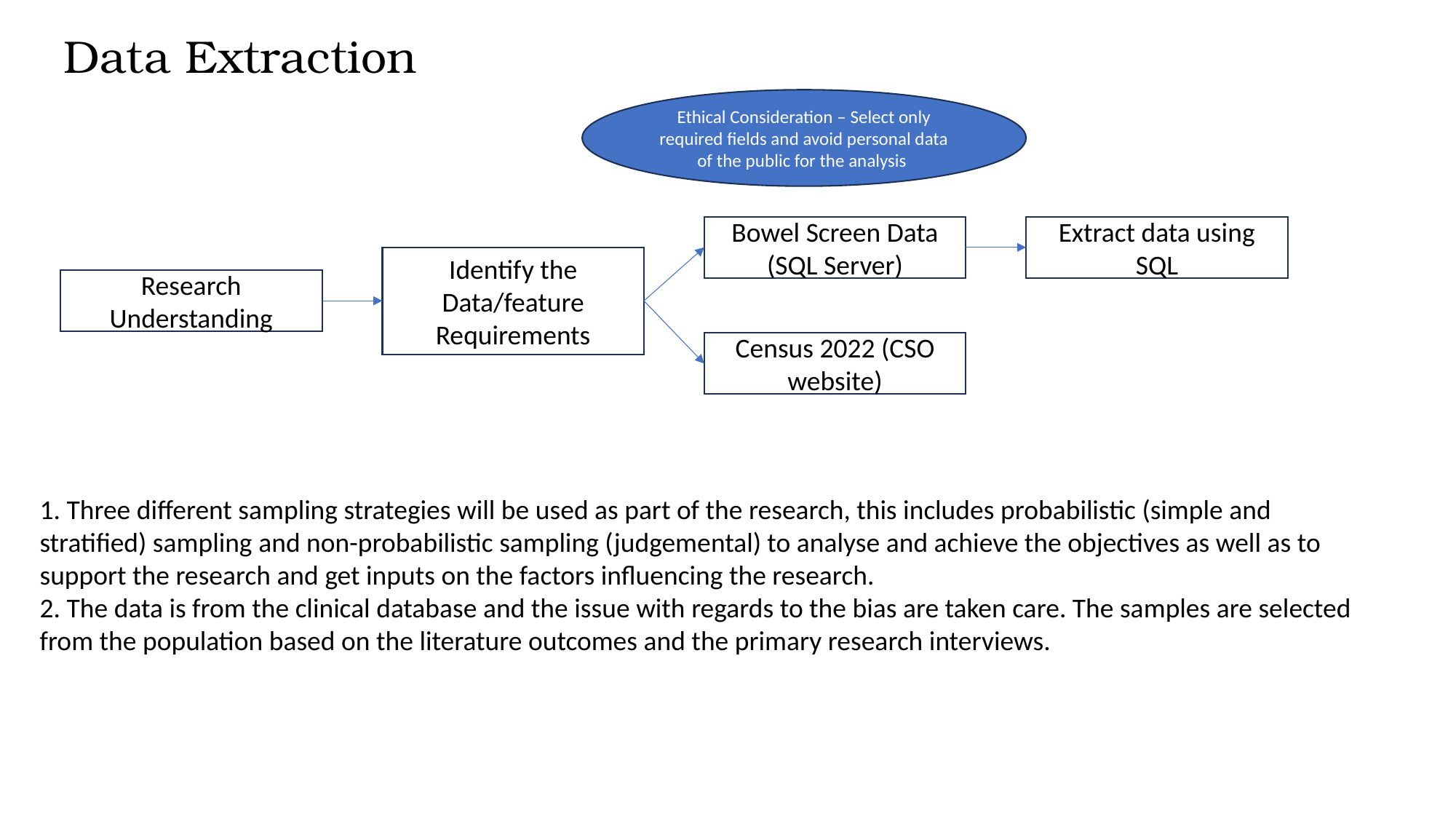

Data Extraction
Ethical Consideration – Select only required fields and avoid personal data of the public for the analysis
Bowel Screen Data (SQL Server)
Extract data using SQL
Identify the Data/feature Requirements
Research Understanding
Census 2022 (CSO website)
1. Three different sampling strategies will be used as part of the research, this includes probabilistic (simple and stratified) sampling and non-probabilistic sampling (judgemental) to analyse and achieve the objectives as well as to support the research and get inputs on the factors influencing the research.
2. The data is from the clinical database and the issue with regards to the bias are taken care. The samples are selected from the population based on the literature outcomes and the primary research interviews.